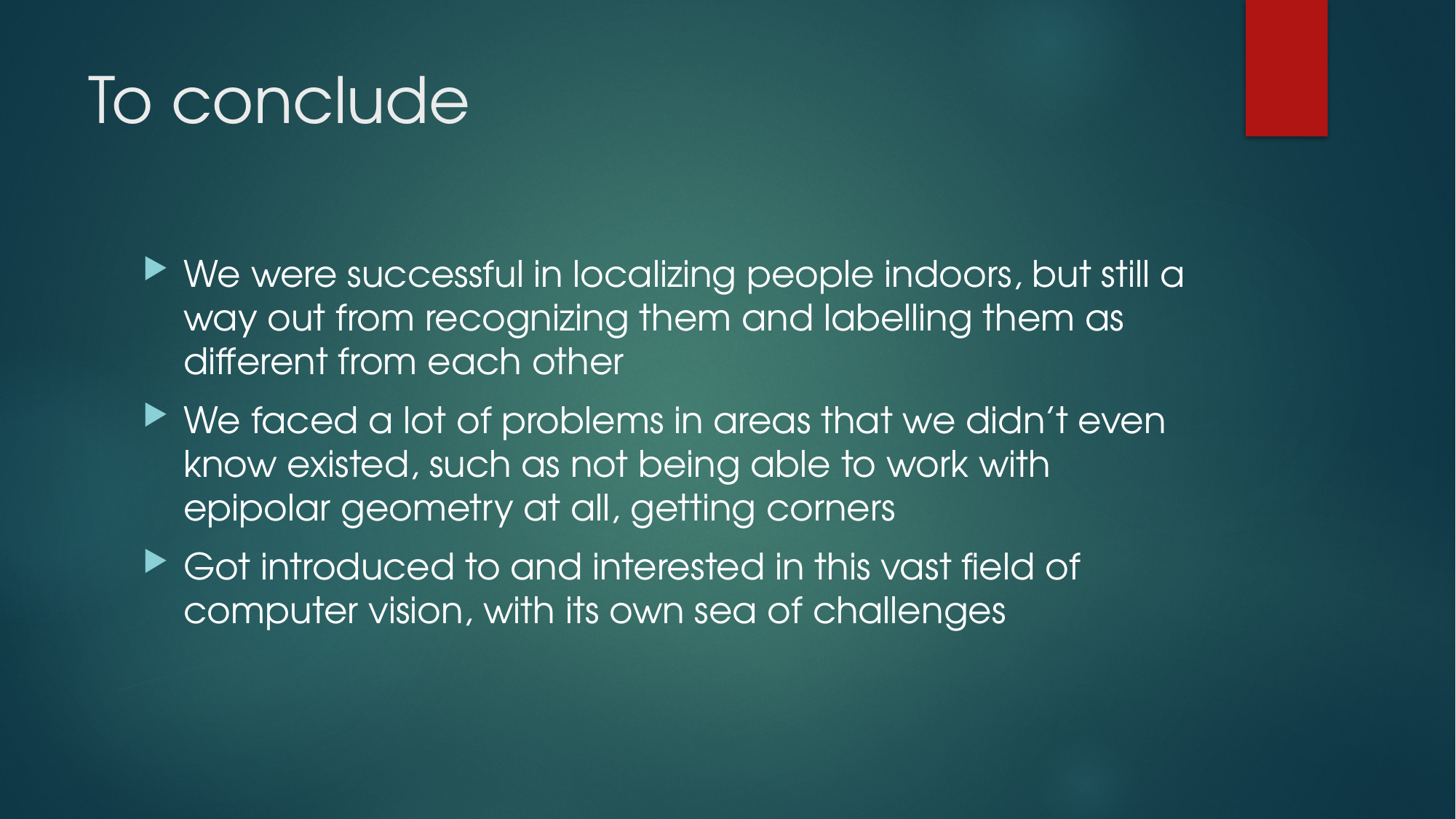

# To conclude
We were successful in localizing people indoors, but still a way out from recognizing them and labelling them as different from each other
We faced a lot of problems in areas that we didn’t even know existed, such as not being able to work with epipolar geometry at all, getting corners
Got introduced to and interested in this vast field of computer vision, with its own sea of challenges